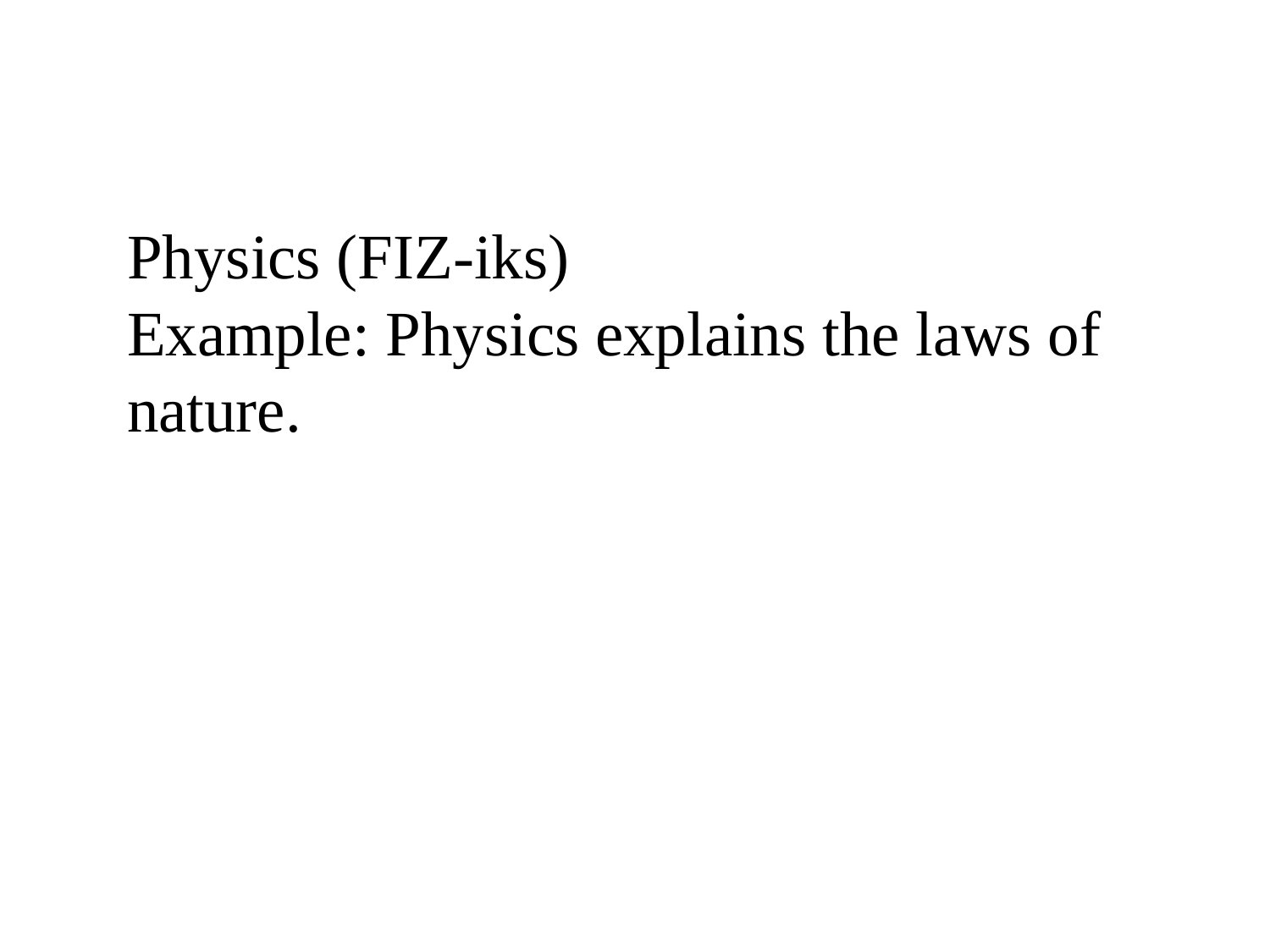

Physics (FIZ-iks)
Example: Physics explains the laws of nature.